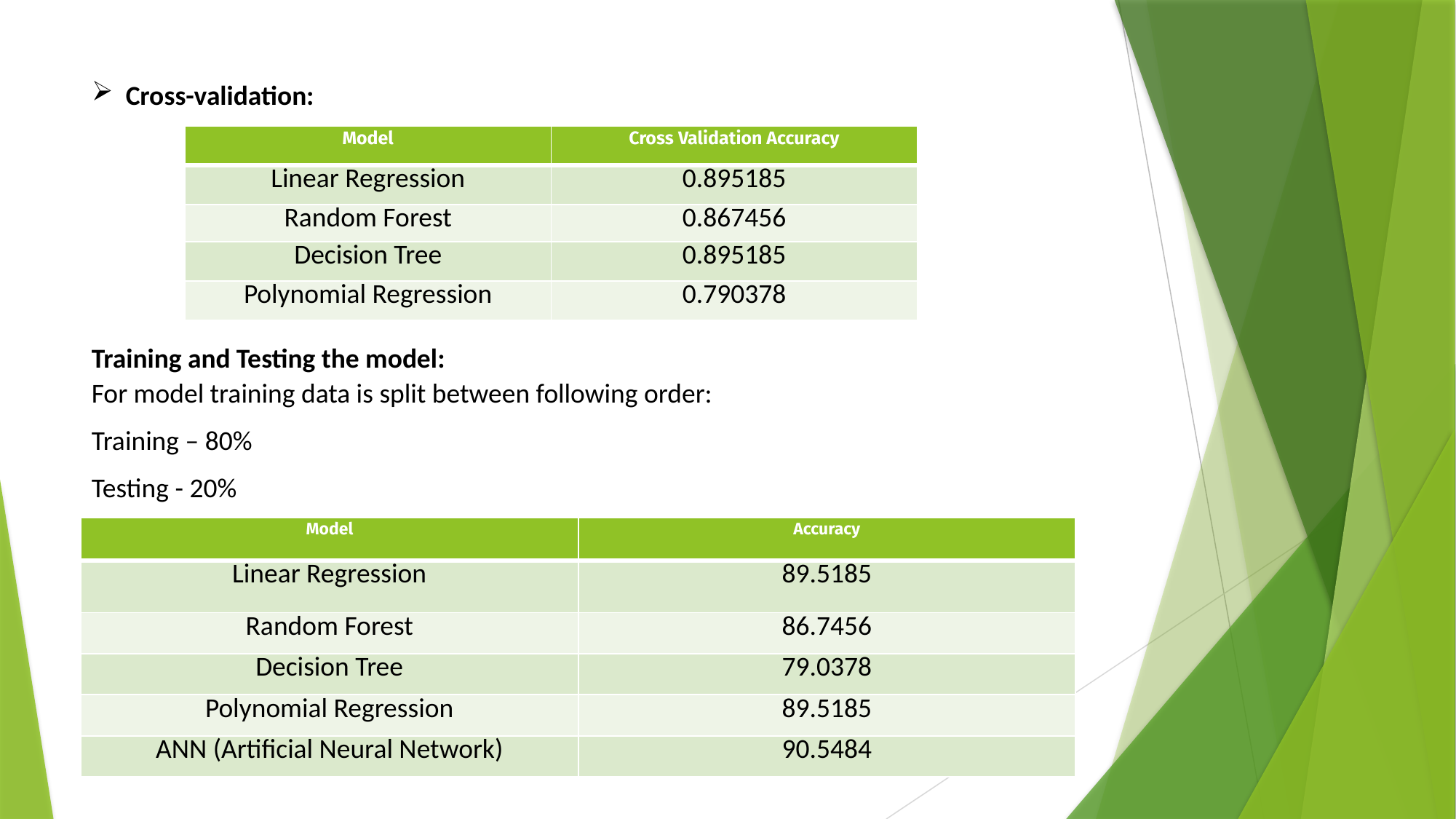

# Cross-validation:
| Model | Cross Validation Accuracy |
| --- | --- |
| Linear Regression | 0.895185 |
| Random Forest | 0.867456 |
| Decision Tree | 0.895185 |
| Polynomial Regression | 0.790378 |
Training and Testing the model:
For model training data is split between following order:
Training – 80%
Testing - 20%

| Model | Accuracy |
| --- | --- |
| Linear Regression | 89.5185 |
| Random Forest | 86.7456 |
| Decision Tree | 79.0378 |
| Polynomial Regression | 89.5185 |
| ANN (Artificial Neural Network) | 90.5484 |